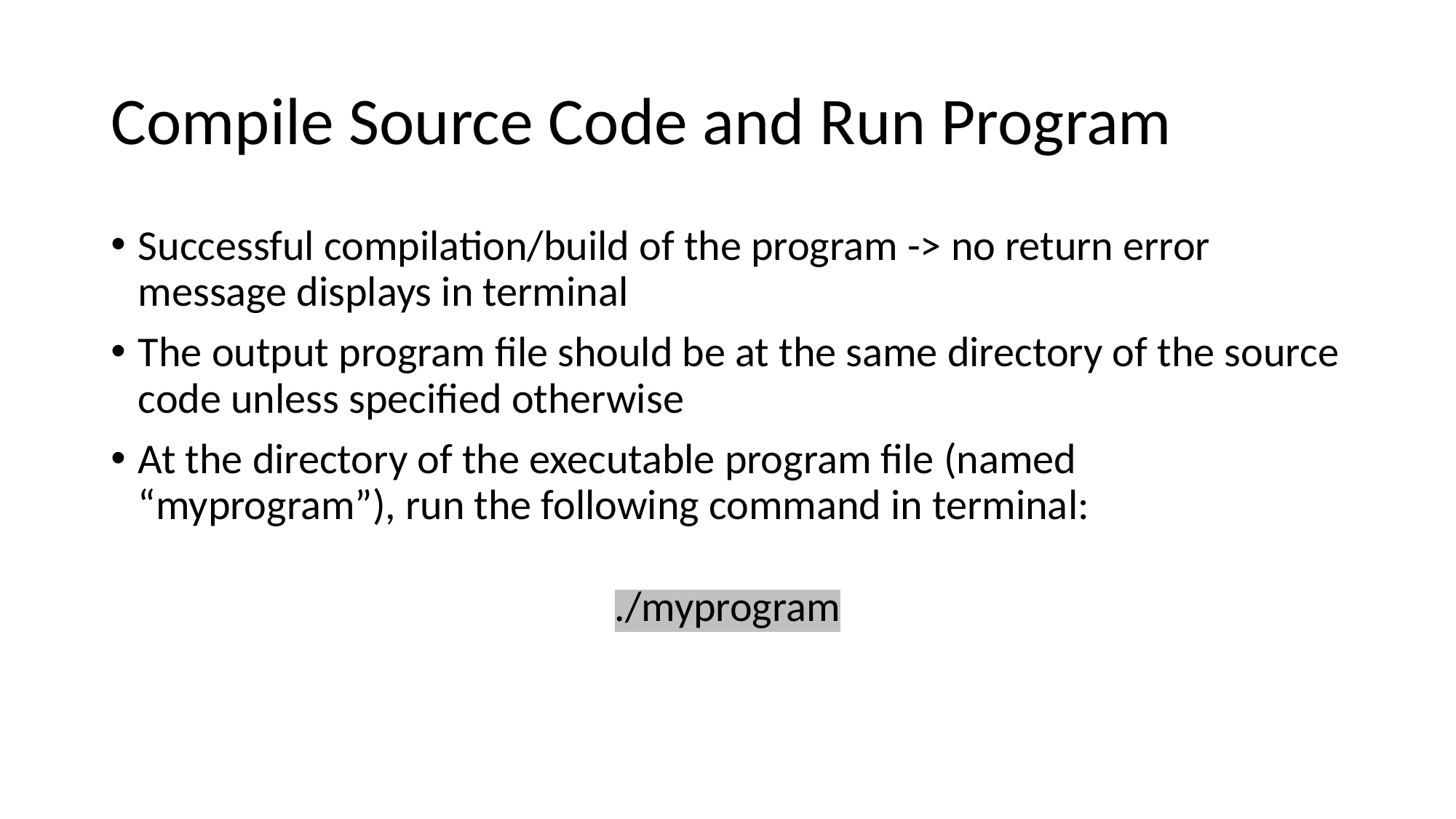

# Compile Source Code and Run Program
Successful compilation/build of the program -> no return error message displays in terminal
The output program file should be at the same directory of the source code unless specified otherwise
At the directory of the executable program file (named “myprogram”), run the following command in terminal:
./myprogram